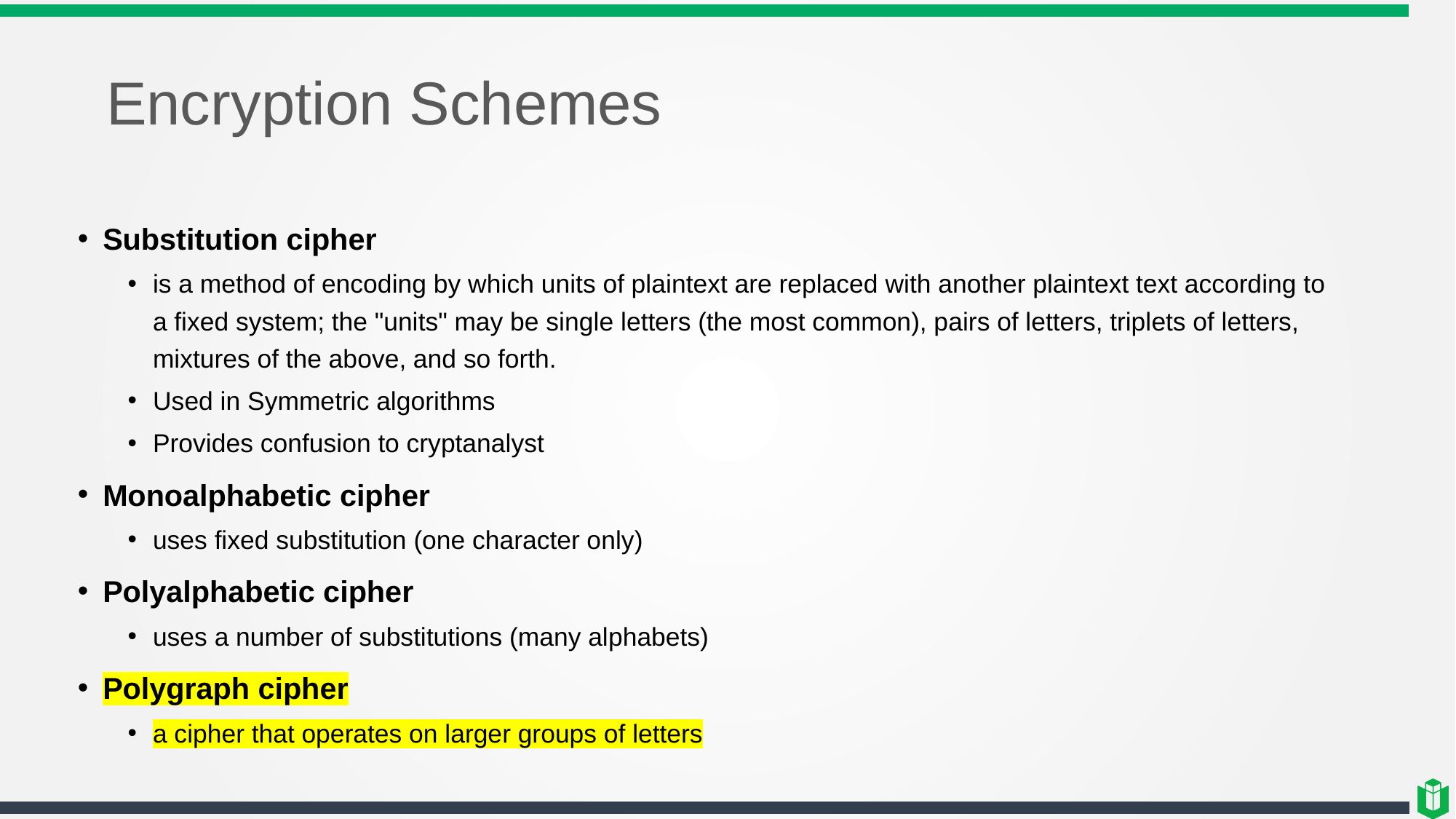

# Encryption Schemes
Substitution cipher
is a method of encoding by which units of plaintext are replaced with another plaintext text according to a fixed system; the "units" may be single letters (the most common), pairs of letters, triplets of letters, mixtures of the above, and so forth.
Used in Symmetric algorithms
Provides confusion to cryptanalyst
Monoalphabetic cipher
uses fixed substitution (one character only)
Polyalphabetic cipher
uses a number of substitutions (many alphabets)
Polygraph cipher
a cipher that operates on larger groups of letters